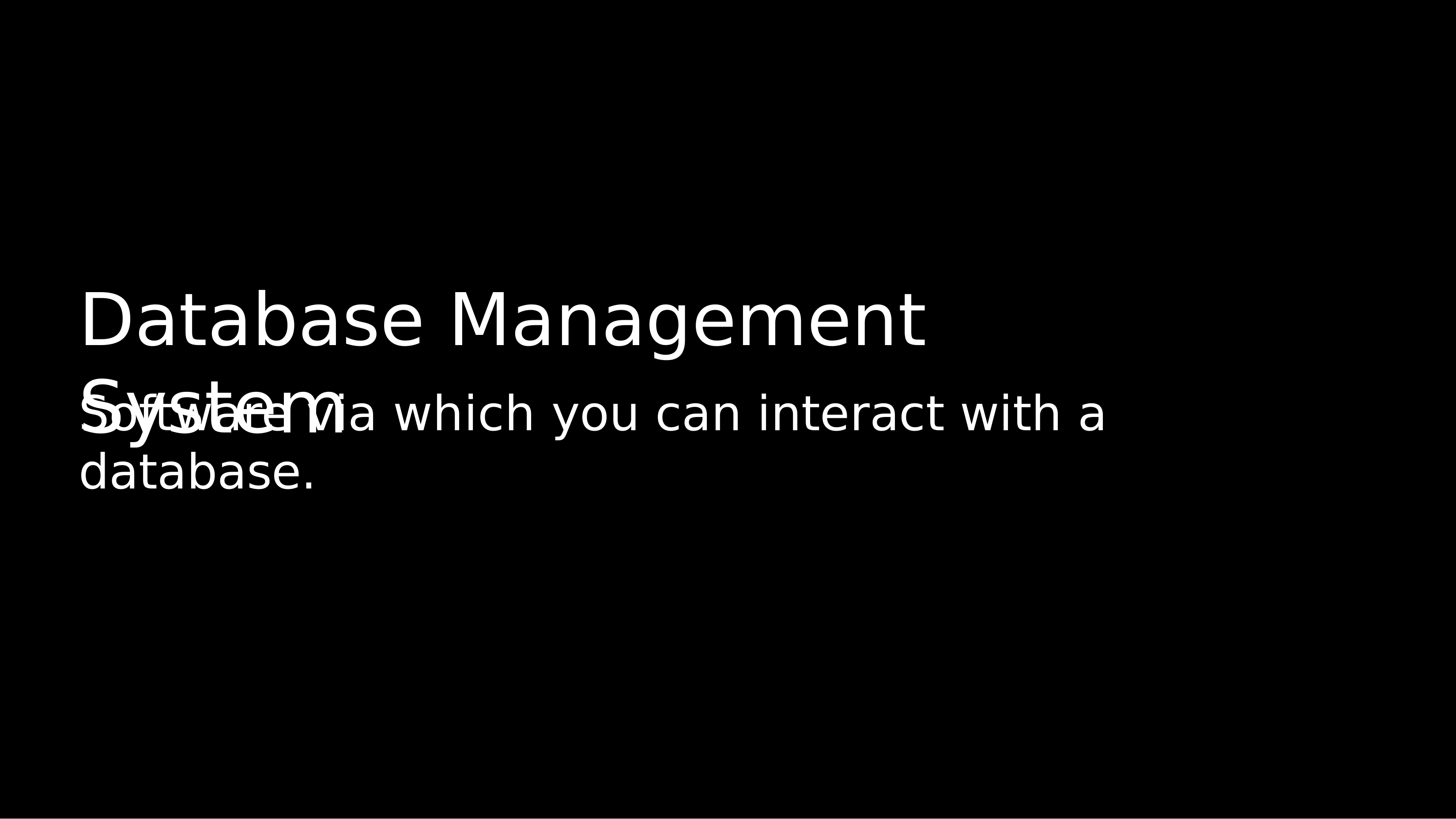

Database Management System
Software via which you can interact with a database.